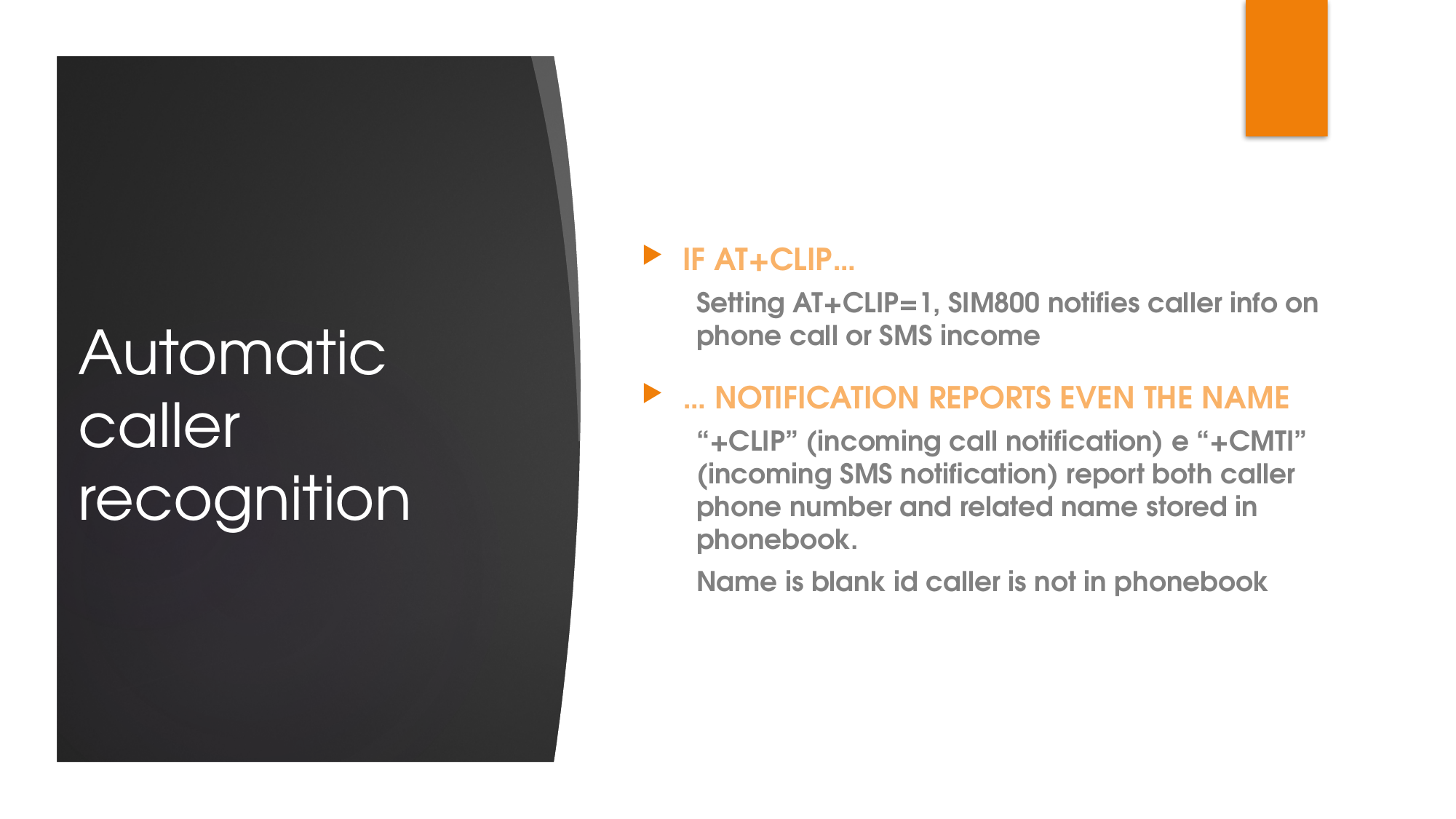

if AT+CLIP…
Setting AT+CLIP=1, SIM800 notifies caller info on phone call or SMS income
… notification reports even the name
“+CLIP” (incoming call notification) e “+CMTI” (incoming SMS notification) report both caller phone number and related name stored in phonebook.
Name is blank id caller is not in phonebook

# Automatic caller recognition